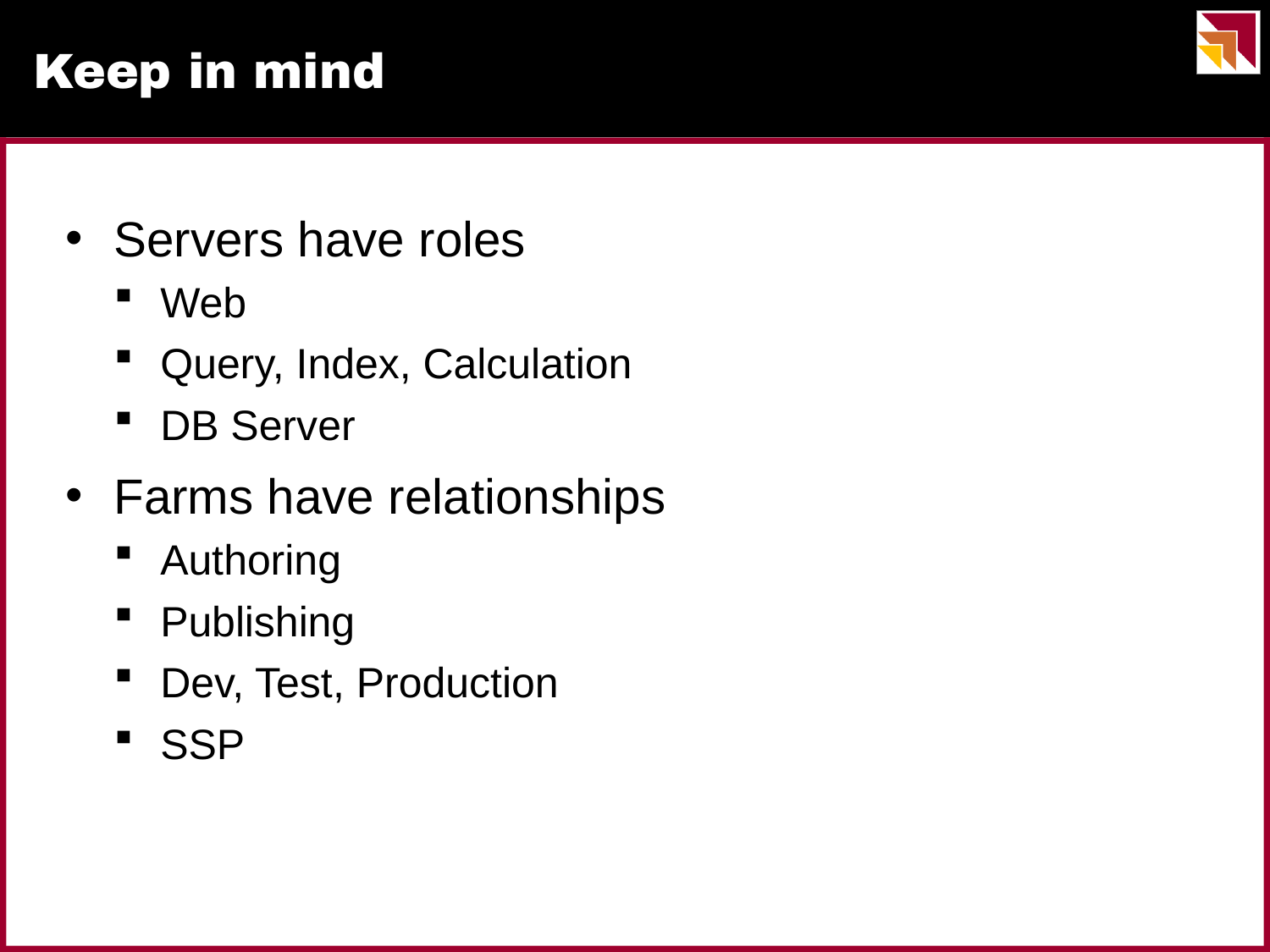

# Keep in mind
Servers have roles
Web
Query, Index, Calculation
DB Server
Farms have relationships
Authoring
Publishing
Dev, Test, Production
SSP